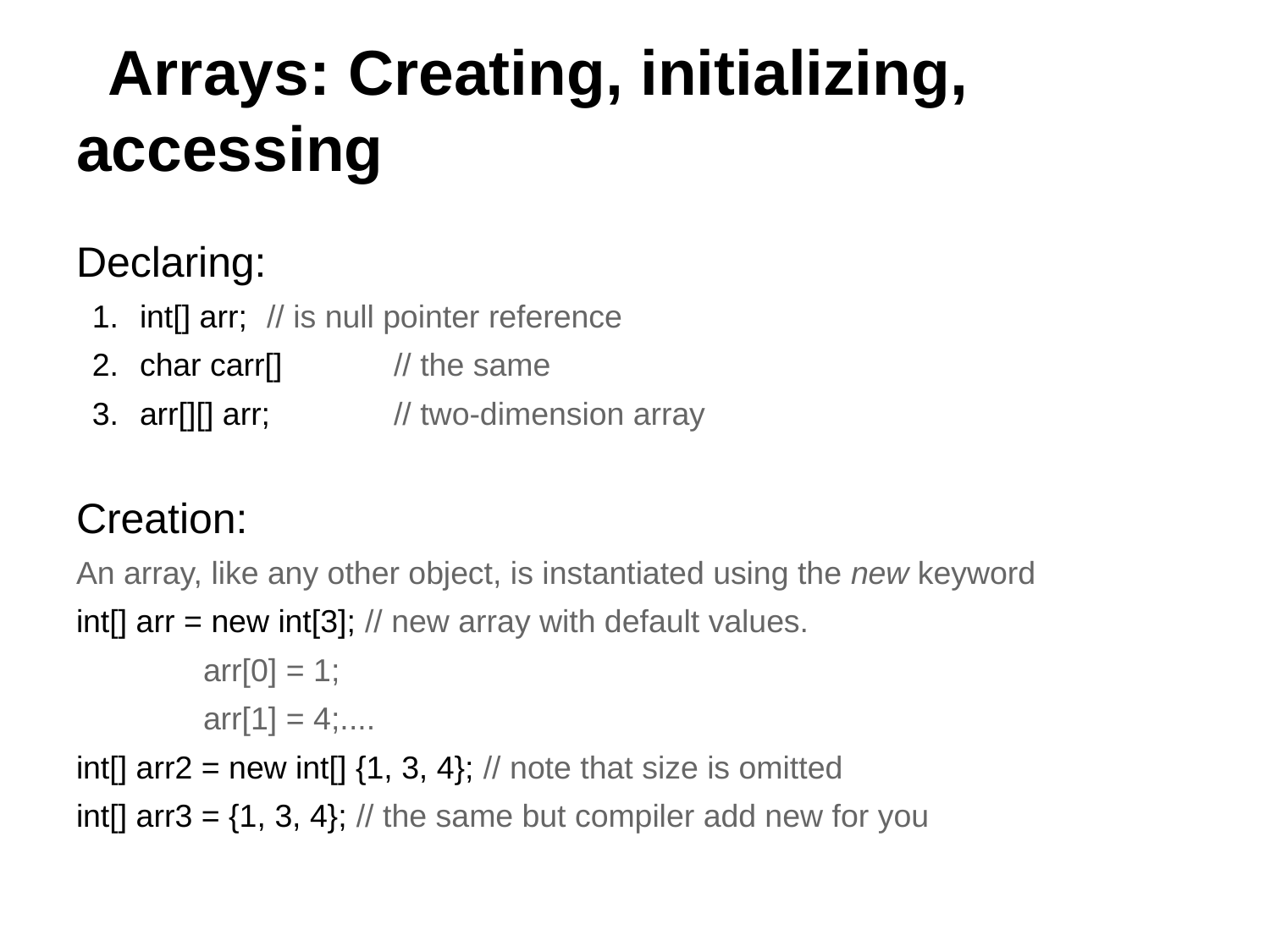

# Arrays: Creating, initializing, accessing
Declaring:
int[] arr; 	// is null pointer reference
char carr[]	// the same
arr[][] arr; 	// two-dimension array

Creation:
An array, like any other object, is instantiated using the new keyword
int[] arr = new int[3]; // new array with default values.
	arr[0] = 1;
	arr[1] = 4;....
int[] arr2 = new int[] {1, 3, 4}; // note that size is omitted
int[] arr3 = {1, 3, 4}; // the same but compiler add new for you